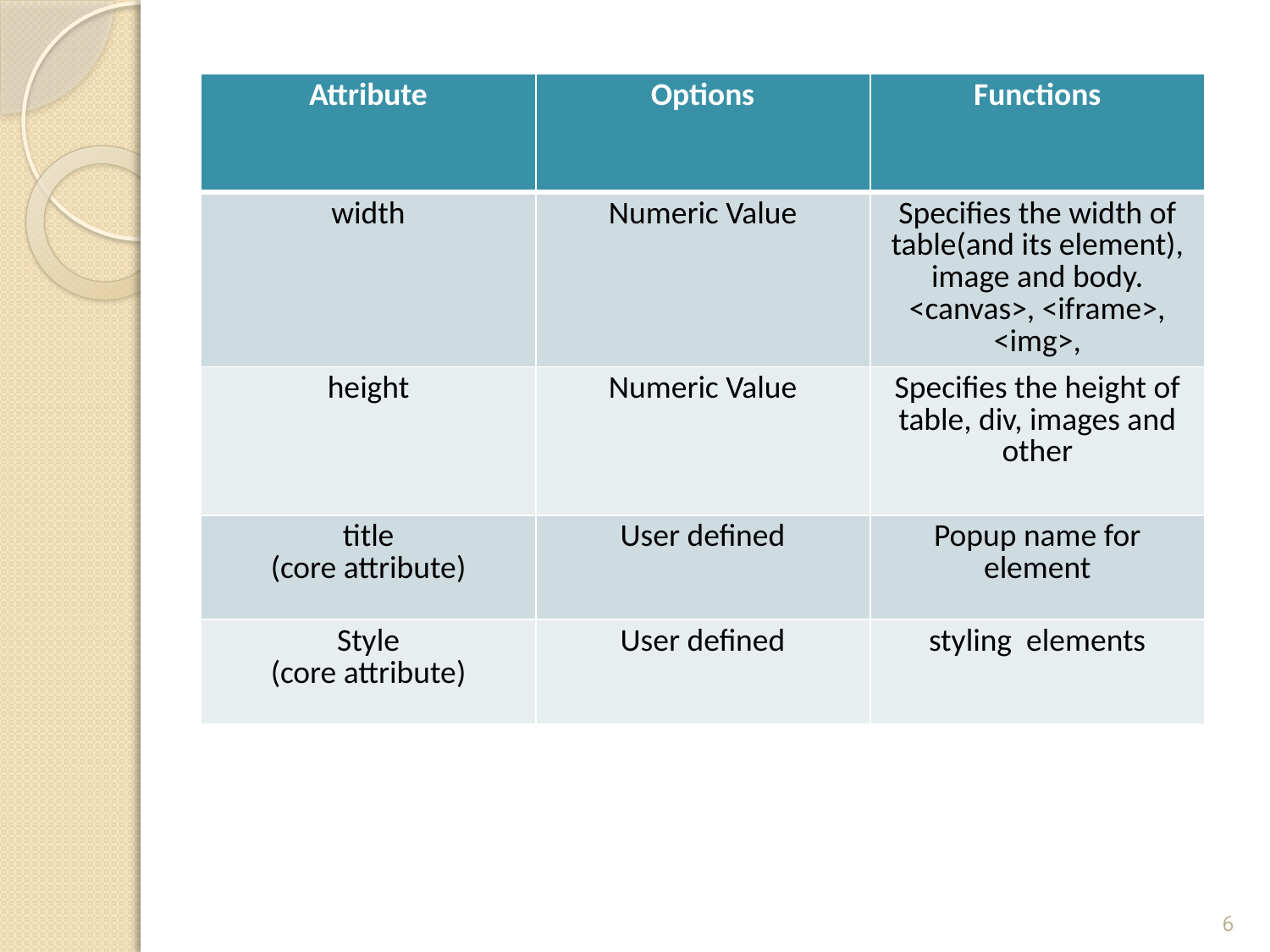

| Attribute | Options | Functions |
| --- | --- | --- |
| width | Numeric Value | Specifies the width of table(and its element), image and body. <canvas>, <iframe>, <img>, |
| height | Numeric Value | Specifies the height of table, div, images and other |
| title (core attribute) | User defined | Popup name for element |
| Style (core attribute) | User defined | styling elements |
6